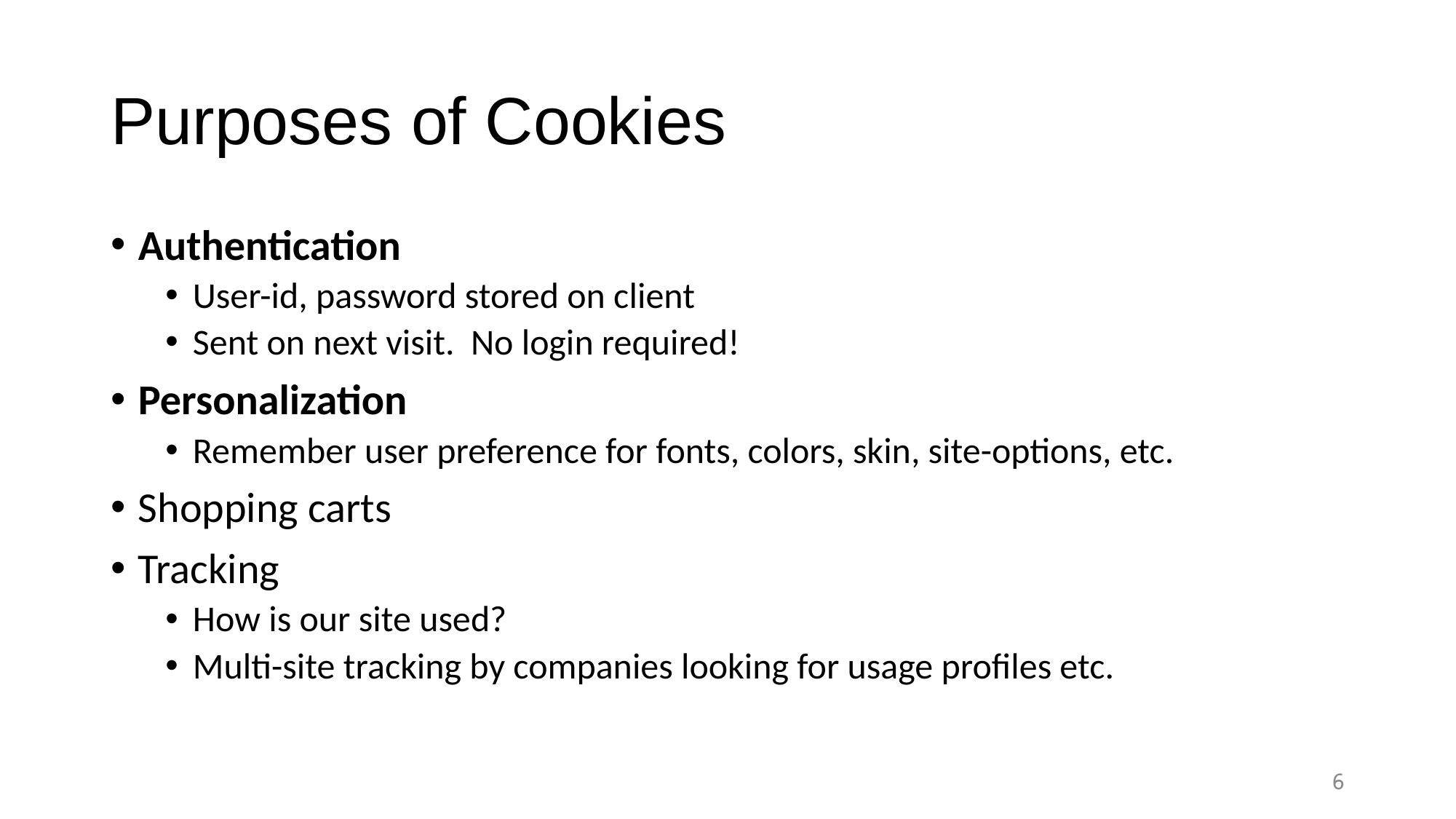

# Purposes of Cookies
Authentication
User-id, password stored on client
Sent on next visit.  No login required!
Personalization
Remember user preference for fonts, colors, skin, site-options, etc.
Shopping carts
Tracking
How is our site used?
Multi-site tracking by companies looking for usage profiles etc.
6